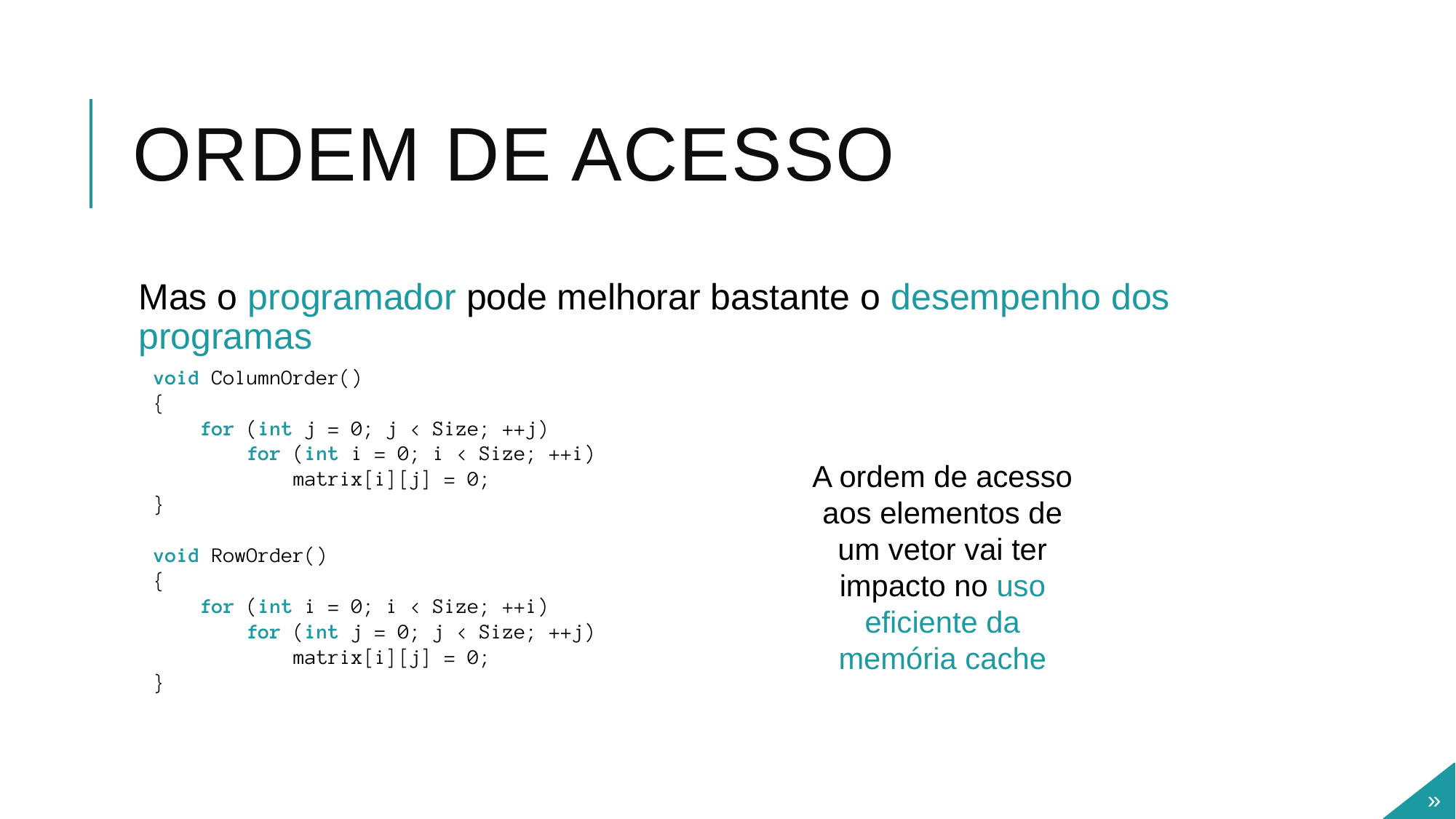

# Ordem de acesso
Mas o programador pode melhorar bastante o desempenho dos programas
void ColumnOrder()
{
    for (int j = 0; j < Size; ++j)
        for (int i = 0; i < Size; ++i)
            matrix[i][j] = 0;
}

void RowOrder()
{
    for (int i = 0; i < Size; ++i)
        for (int j = 0; j < Size; ++j)
            matrix[i][j] = 0;
}
A ordem de acesso aos elementos de um vetor vai ter impacto no uso eficiente da memória cache

»